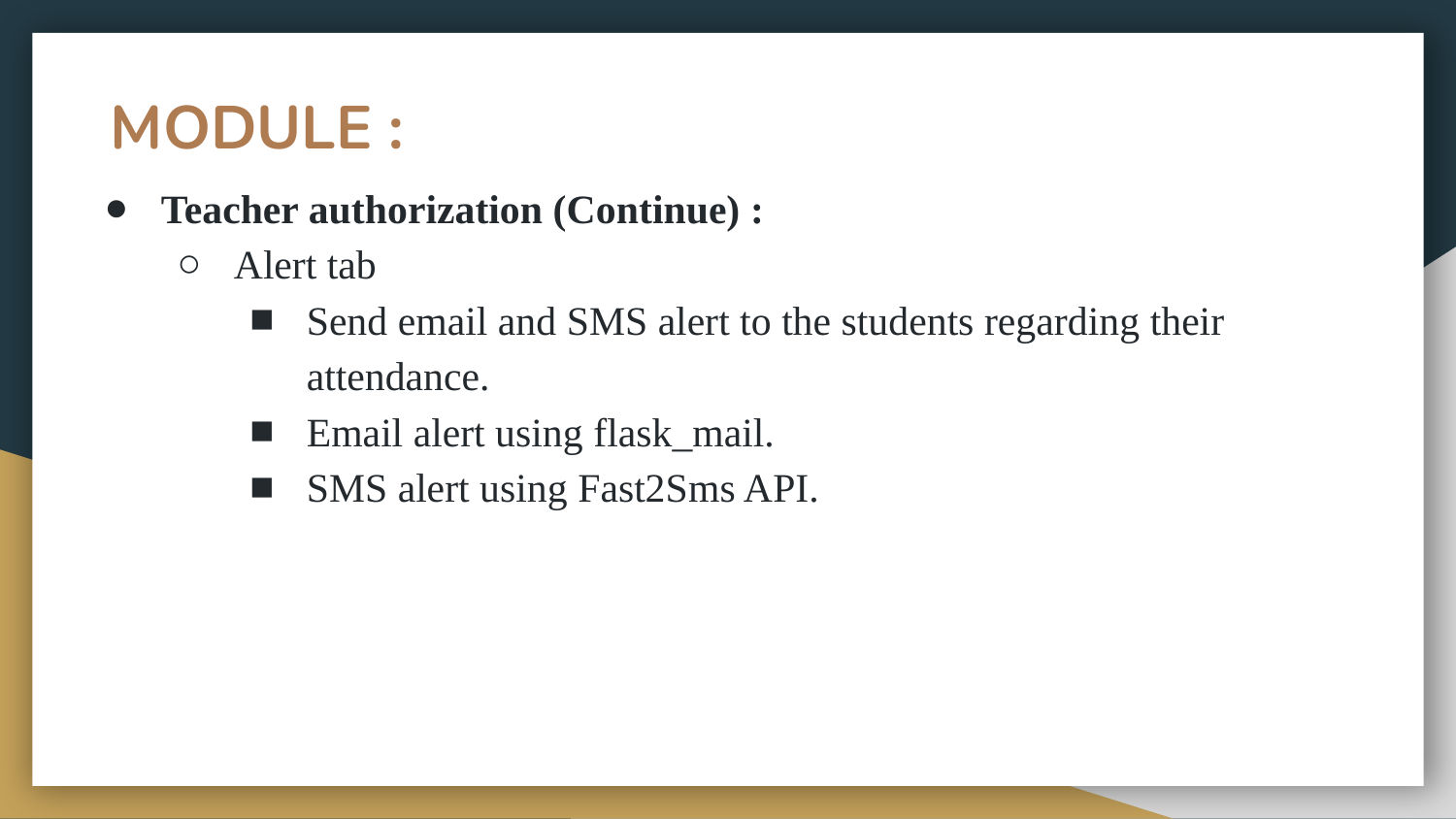

# MODULE :
Teacher authorization (Continue) :
Alert tab
Send email and SMS alert to the students regarding their attendance.
Email alert using flask_mail.
SMS alert using Fast2Sms API.